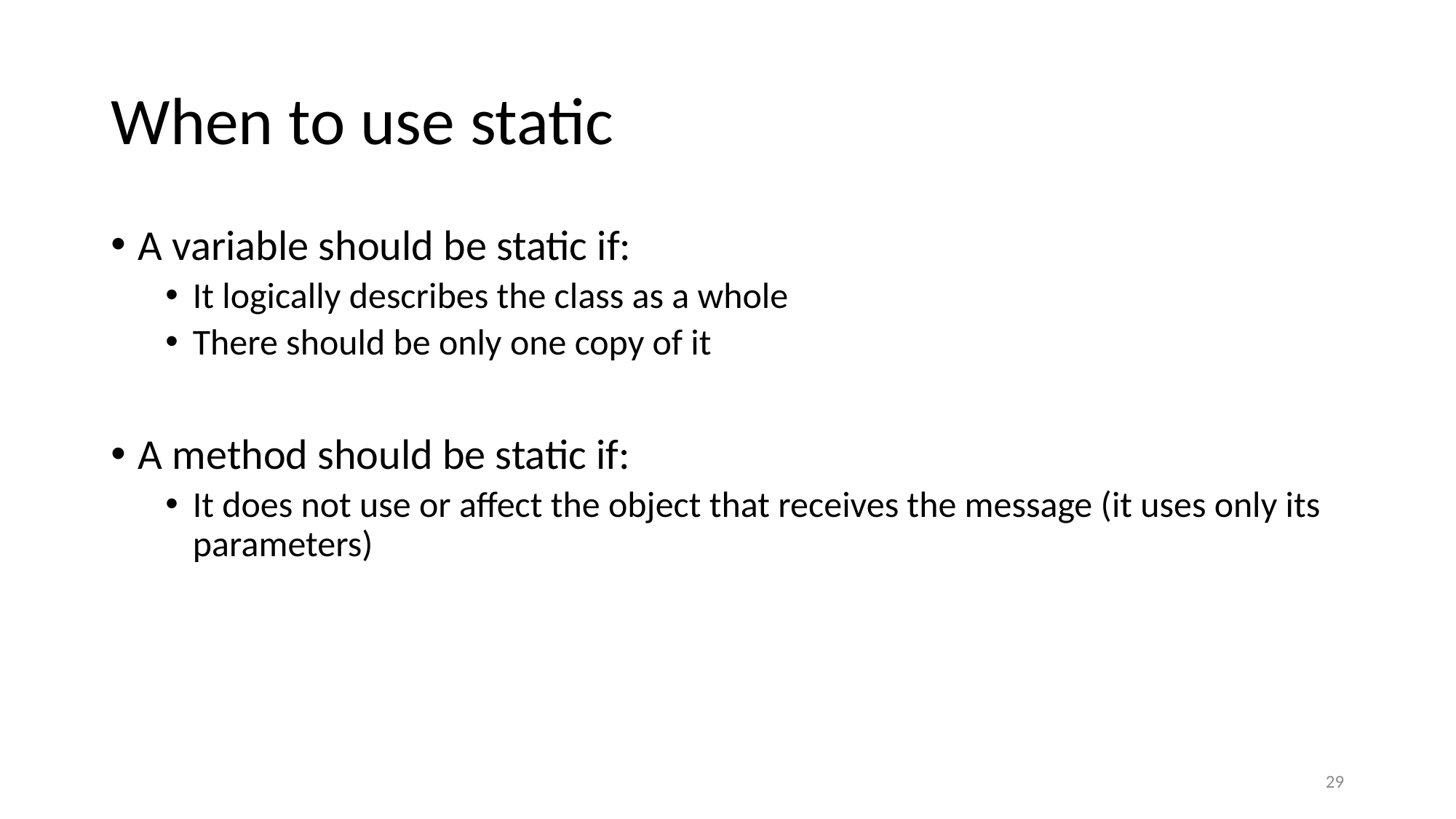

# When to use static
A variable should be static if:
It logically describes the class as a whole
There should be only one copy of it

A method should be static if:
It does not use or affect the object that receives the message (it uses only its parameters)
29